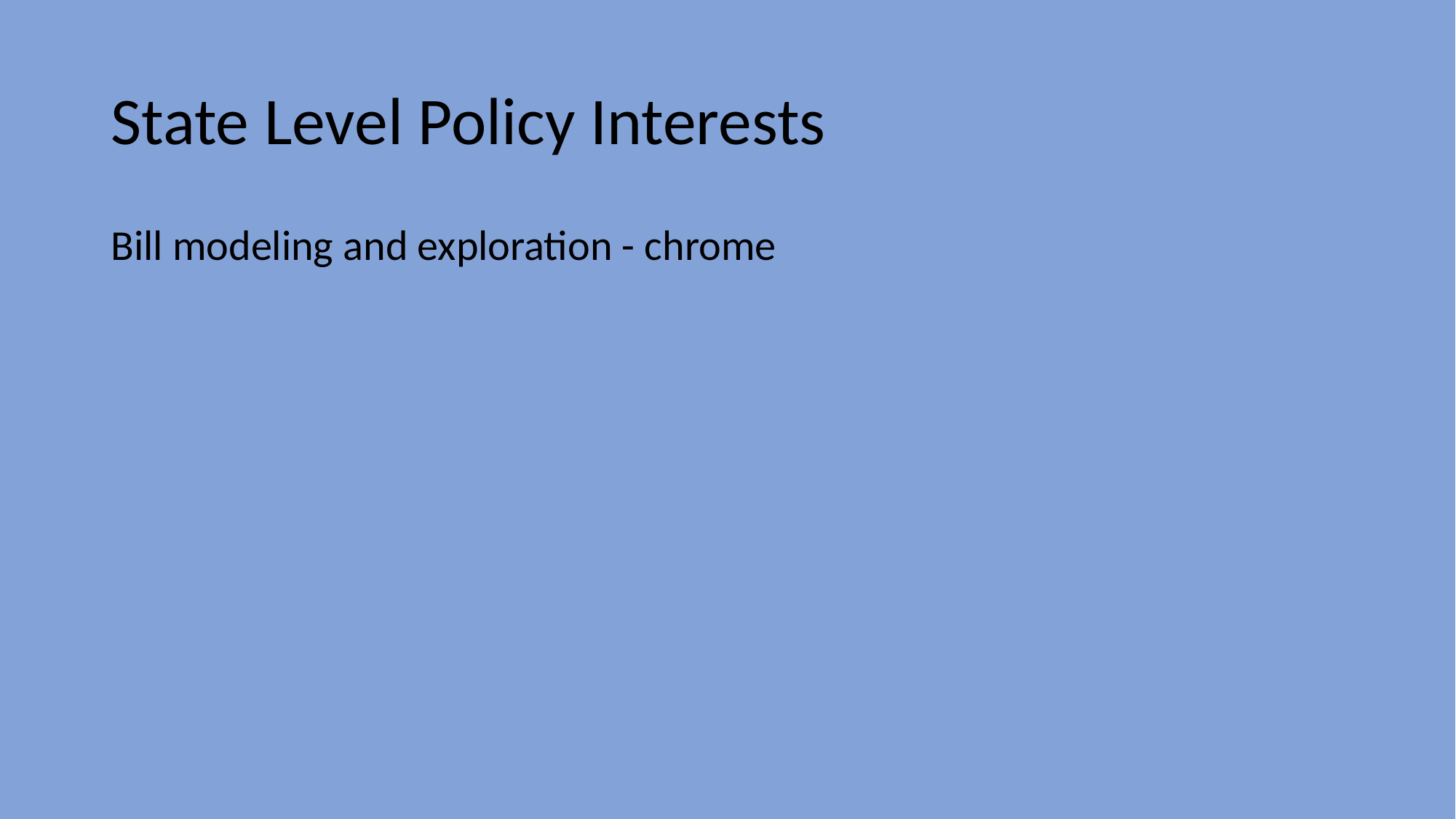

# State Level Policy Interests
Bill modeling and exploration - chrome